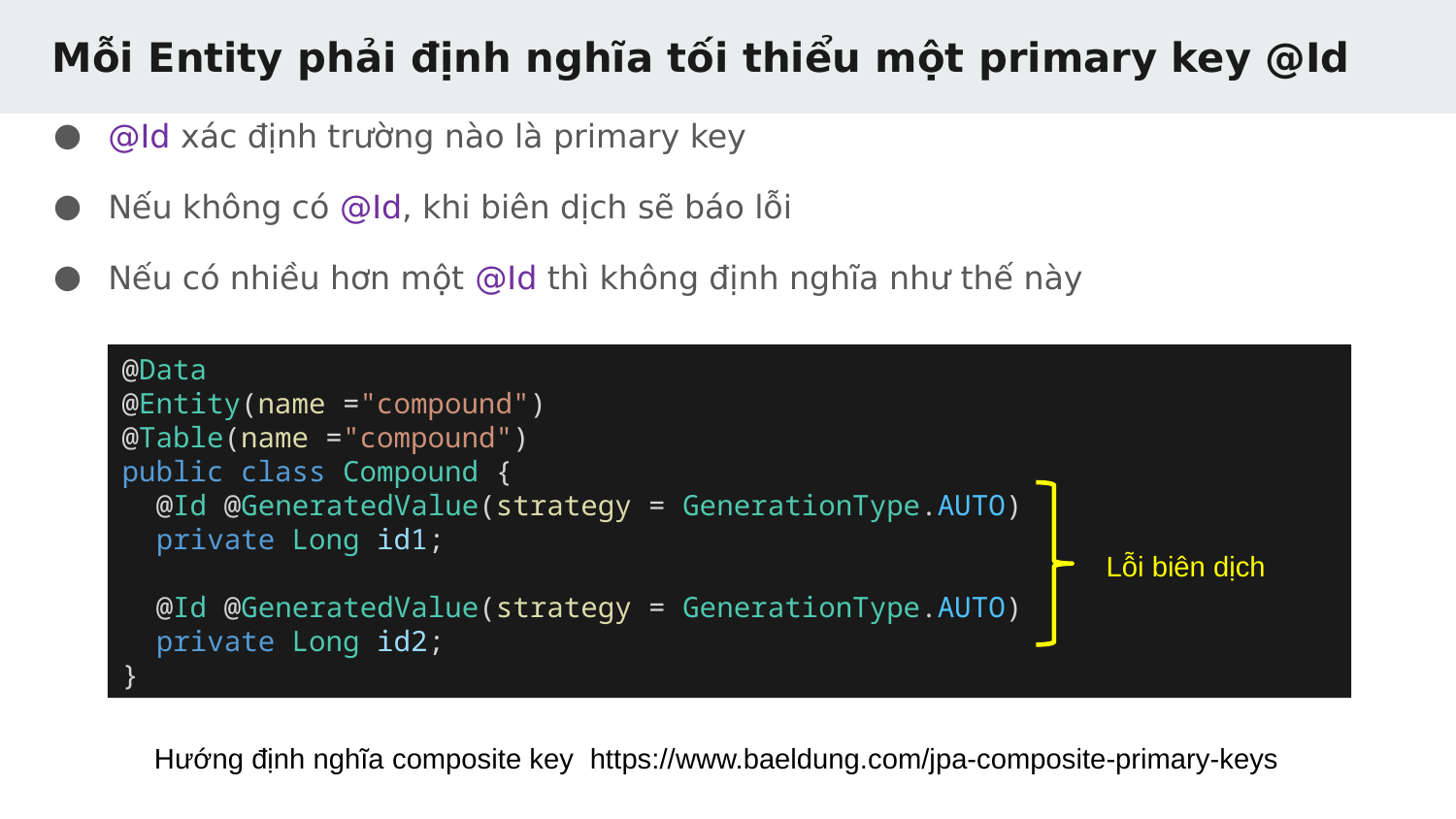

# Mỗi Entity phải định nghĩa tối thiểu một primary key @Id
@Id xác định trường nào là primary key
Nếu không có @Id, khi biên dịch sẽ báo lỗi
Nếu có nhiều hơn một @Id thì không định nghĩa như thế này

@Data
@Entity(name ="compound")
@Table(name ="compound")
public class Compound {
  @Id @GeneratedValue(strategy = GenerationType.AUTO)
  private Long id1;

  @Id @GeneratedValue(strategy = GenerationType.AUTO)
  private Long id2;
}

Lỗi biên dịch
Hướng định nghĩa composite key  https://www.baeldung.com/jpa-composite-primary-keys